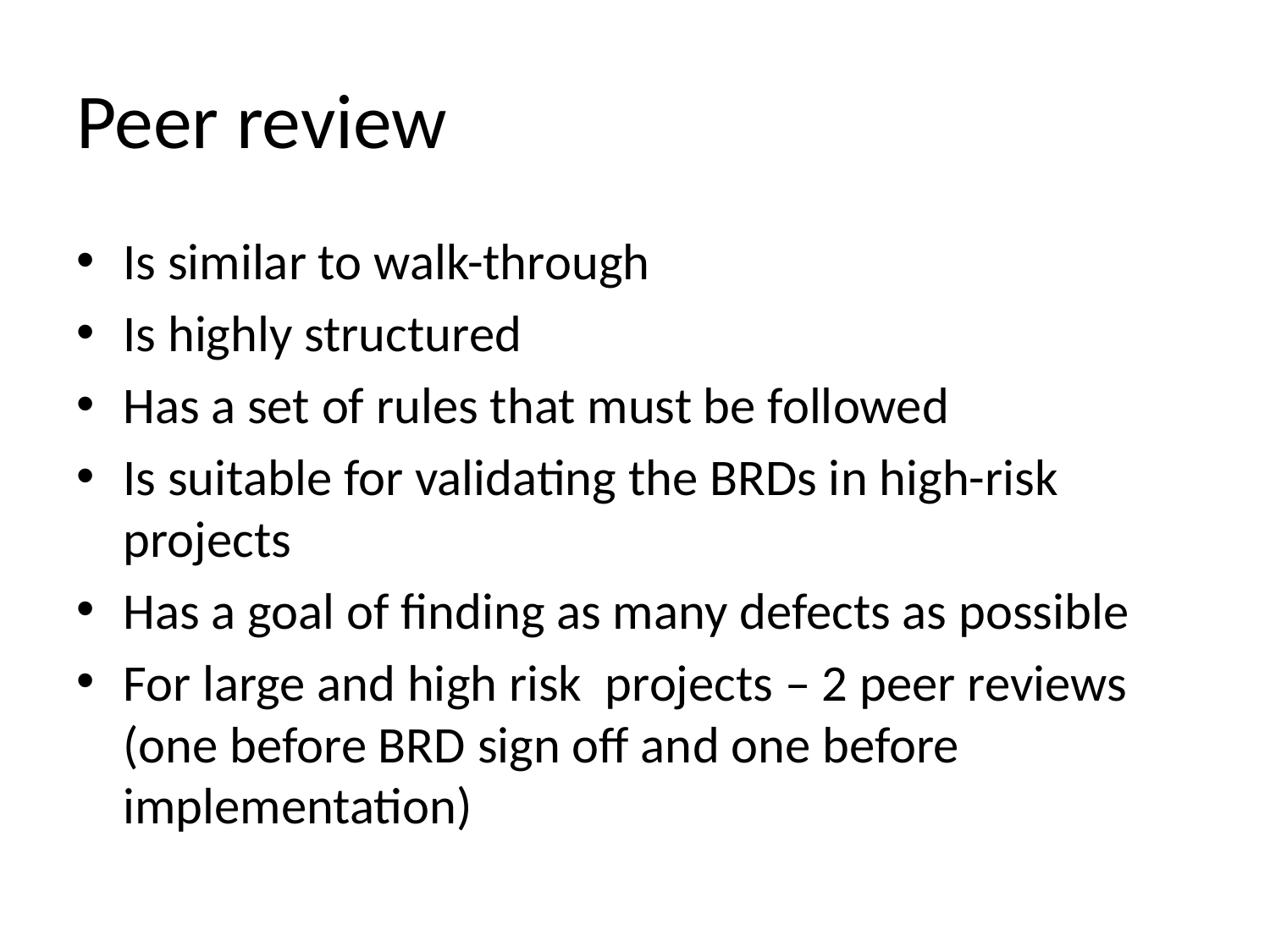

# Peer review
Is similar to walk-through
Is highly structured
Has a set of rules that must be followed
Is suitable for validating the BRDs in high-risk projects
Has a goal of finding as many defects as possible
For large and high risk  projects – 2 peer reviews (one before BRD sign off and one before implementation)